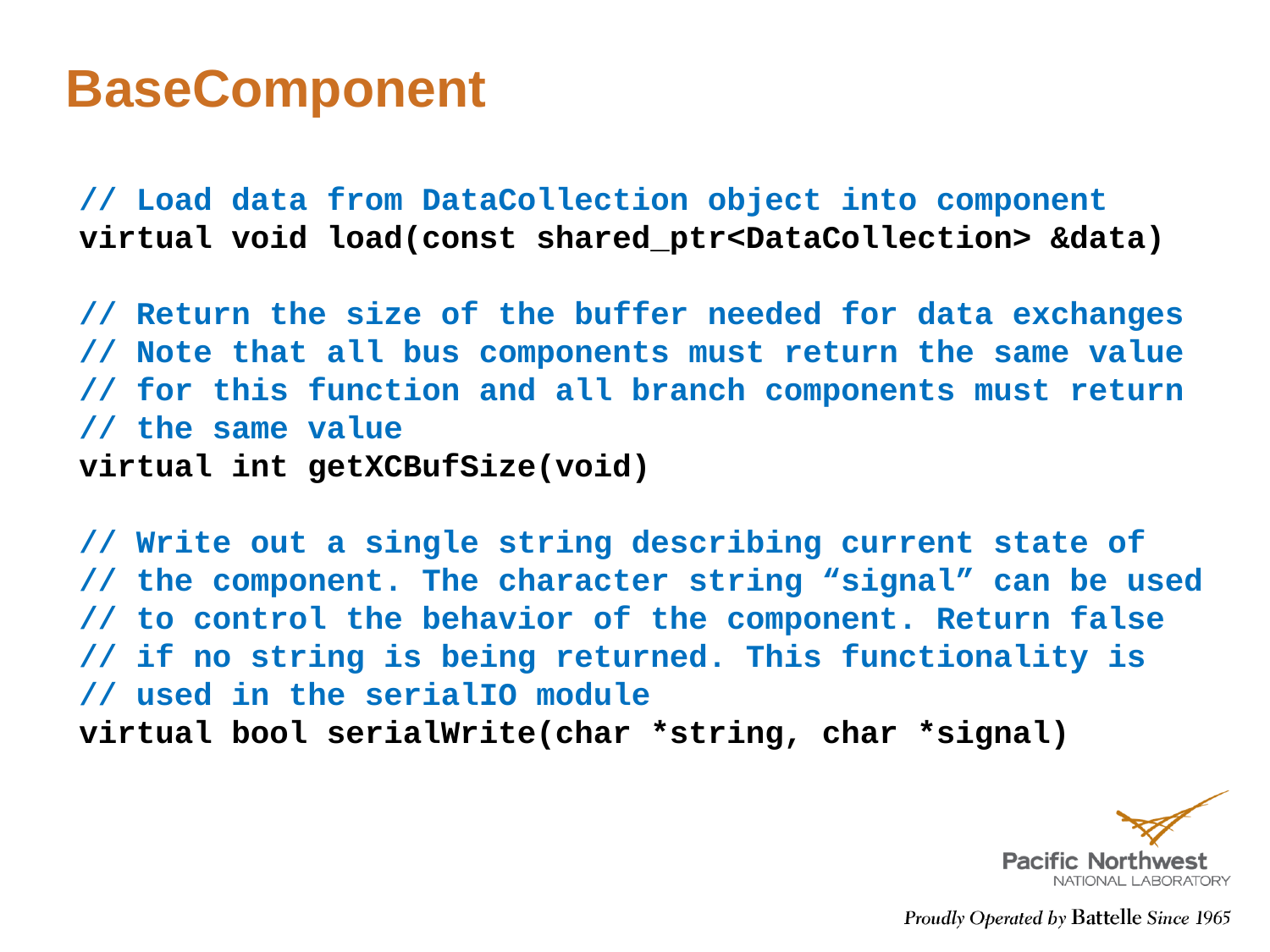

# BaseComponent
// Load data from DataCollection object into component
virtual void load(const shared_ptr<DataCollection> &data)

// Return the size of the buffer needed for data exchanges
// Note that all bus components must return the same value
// for this function and all branch components must return
// the same value
virtual int getXCBufSize(void)

// Write out a single string describing current state of
// the component. The character string “signal” can be used
// to control the behavior of the component. Return false
// if no string is being returned. This functionality is
// used in the serialIO module
virtual bool serialWrite(char *string, char *signal)